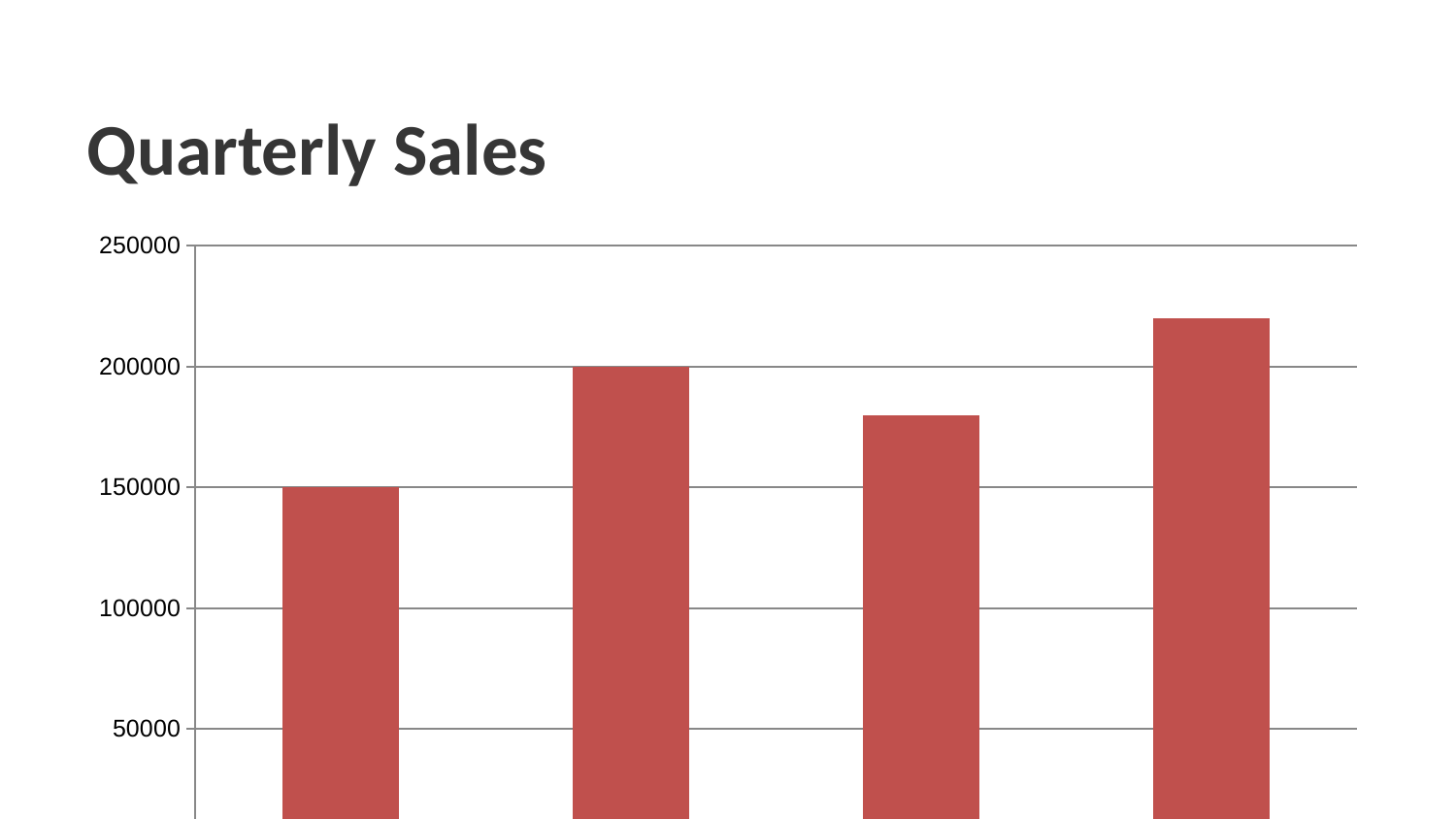

Quarterly Sales

### Chart

| Category | Sales |
|---|---|
| Q1 2024 | 150000.0 |
| Q2 2024 | 200000.0 |
| Q3 2024 | 180000.0 |
| Q4 2024 | 220000.0 |